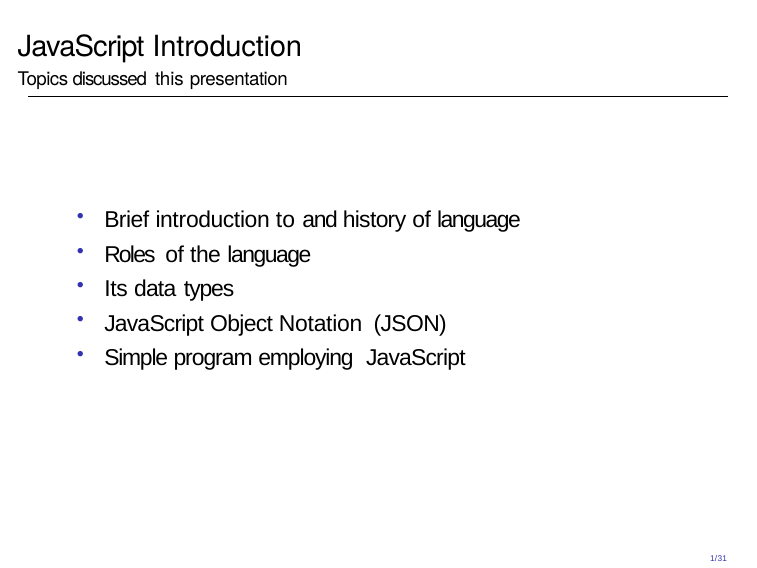

# JavaScript Introduction
Topics discussed  this presentation
Brief introduction to and history of language
Roles  of the language
Its data types
JavaScript Object Notation (JSON)
Simple program employing  JavaScript
1/31